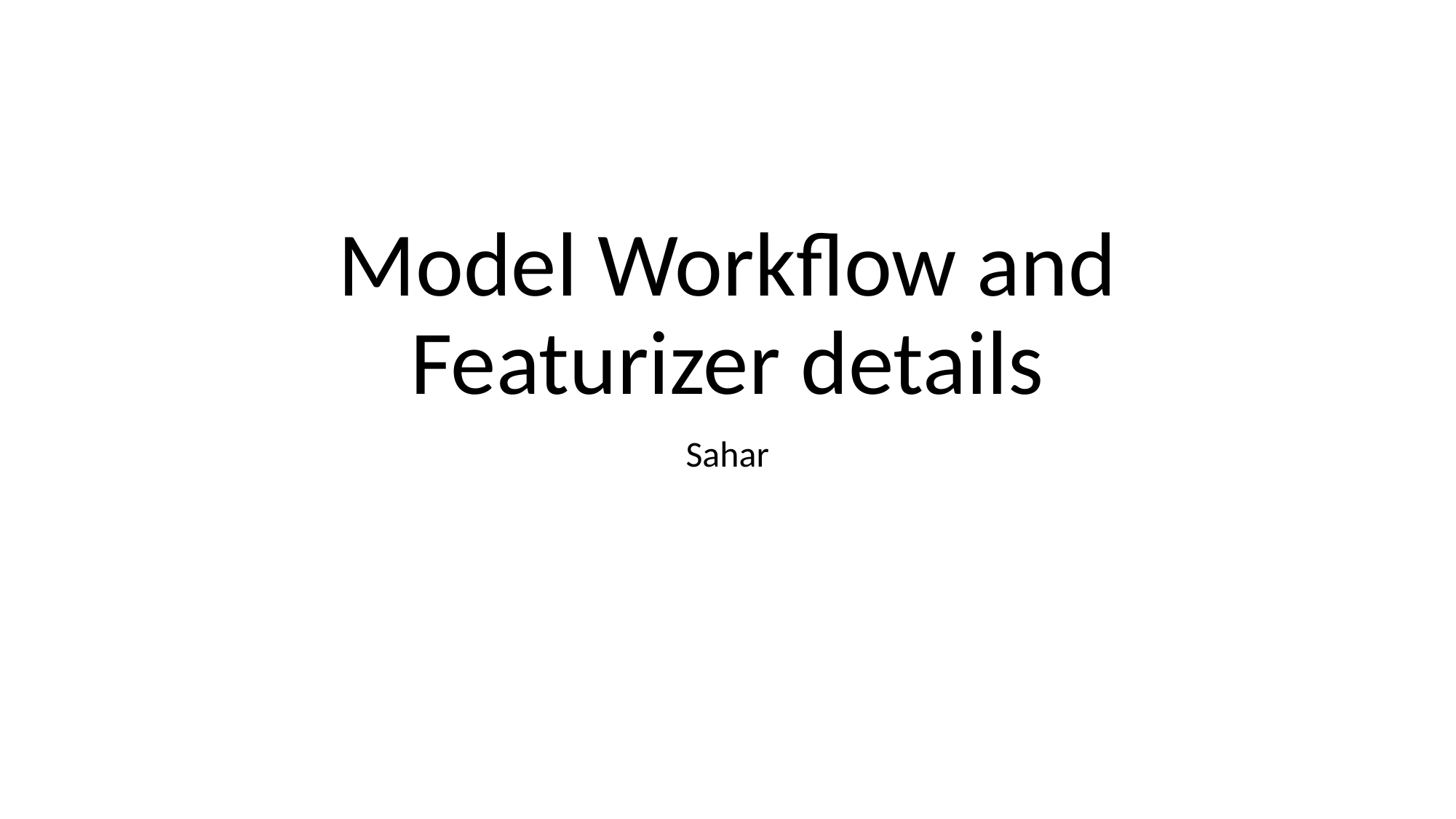

# Model Workflow and Featurizer details
Sahar